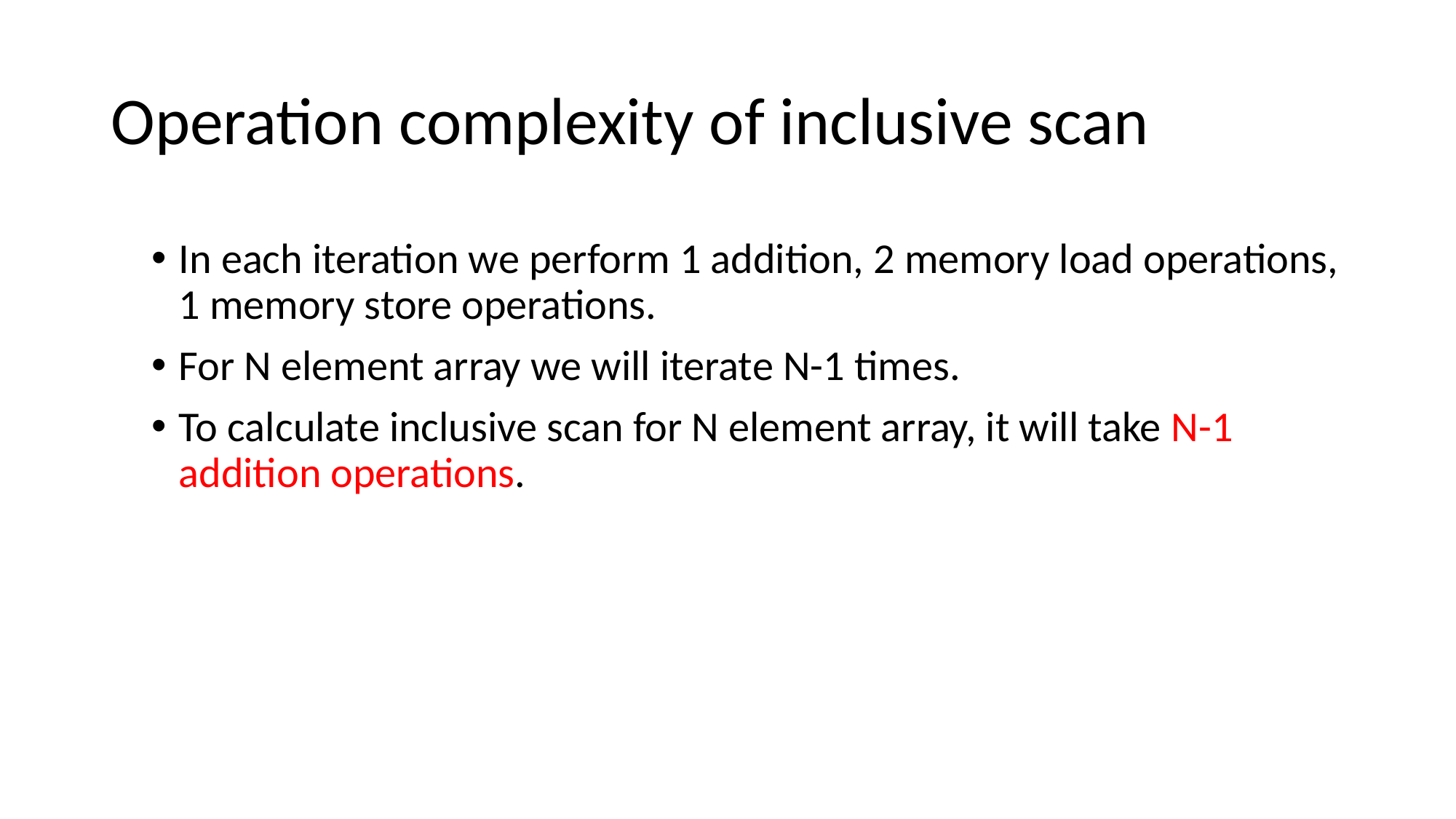

# Operation complexity of inclusive scan
In each iteration we perform 1 addition, 2 memory load operations, 1 memory store operations.
For N element array we will iterate N-1 times.
To calculate inclusive scan for N element array, it will take N-1 addition operations.